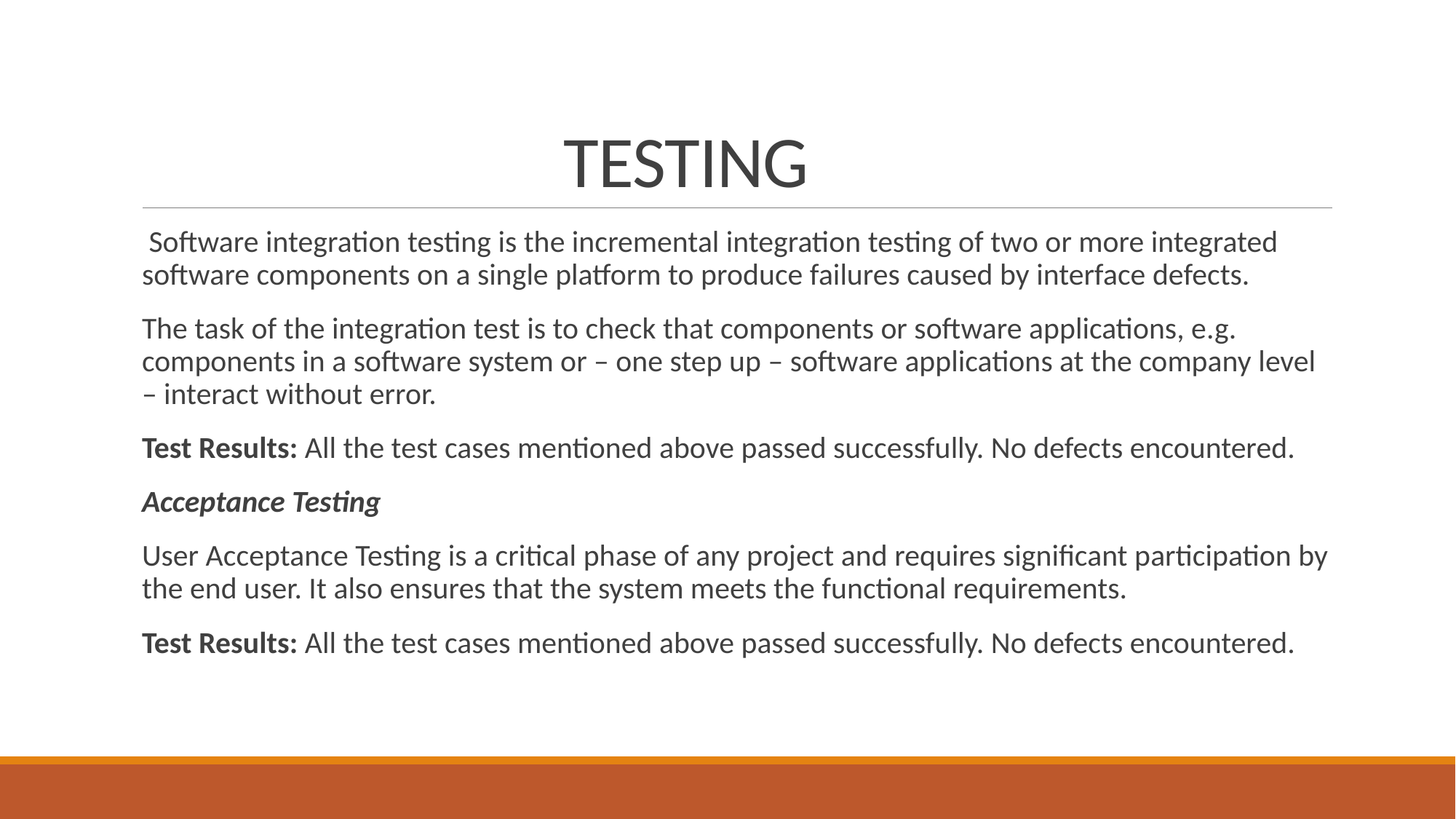

# TESTING
 Software integration testing is the incremental integration testing of two or more integrated software components on a single platform to produce failures caused by interface defects.
The task of the integration test is to check that components or software applications, e.g. components in a software system or – one step up – software applications at the company level – interact without error.
Test Results: All the test cases mentioned above passed successfully. No defects encountered.
Acceptance Testing
User Acceptance Testing is a critical phase of any project and requires significant participation by the end user. It also ensures that the system meets the functional requirements.
Test Results: All the test cases mentioned above passed successfully. No defects encountered.